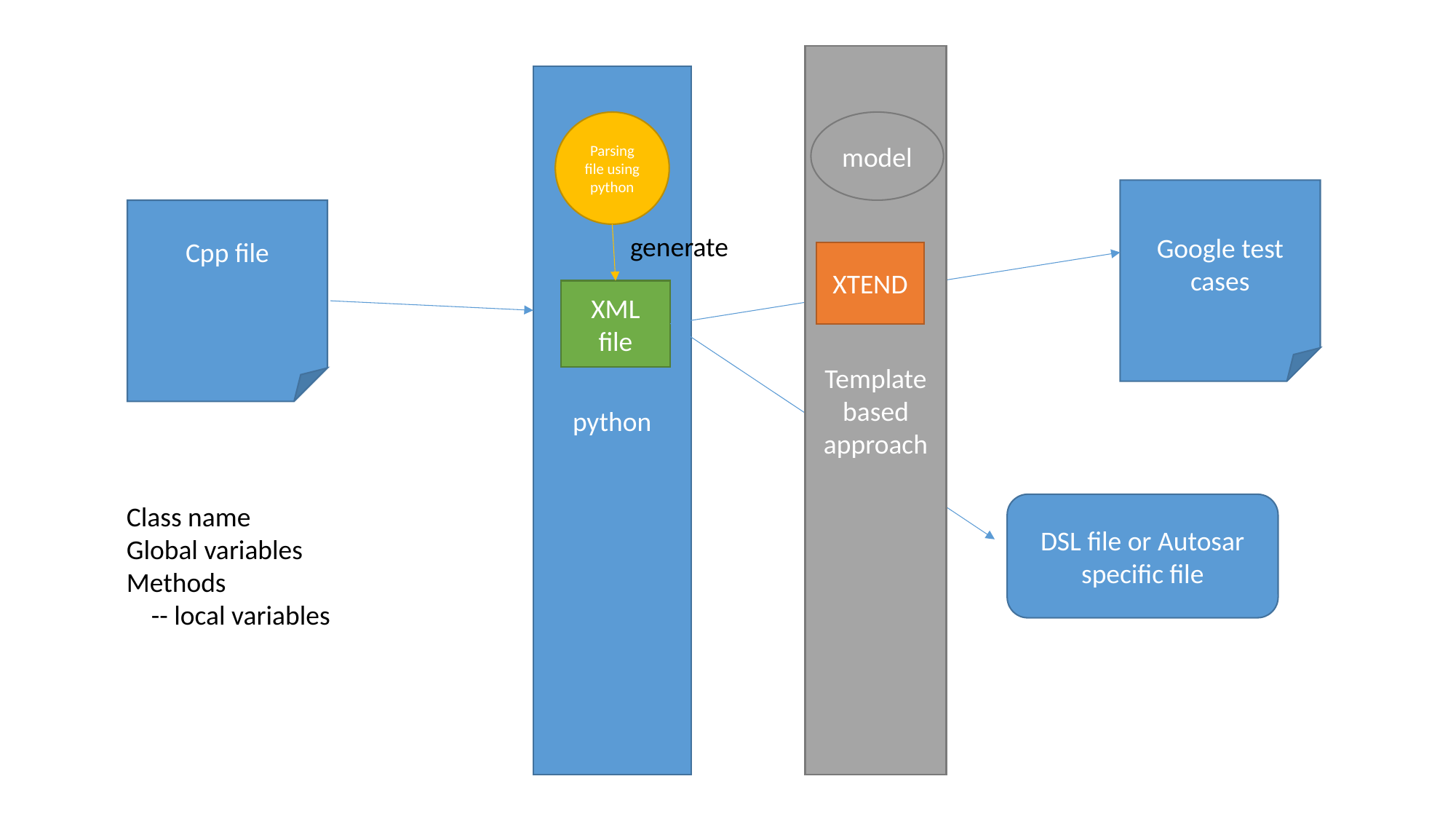

Template based approach
python
Parsing file using python
model
Google test cases
Cpp file

generate
XTEND
XML file
Class name
Global variables
Methods
    -- local variables
DSL file or Autosar specific file